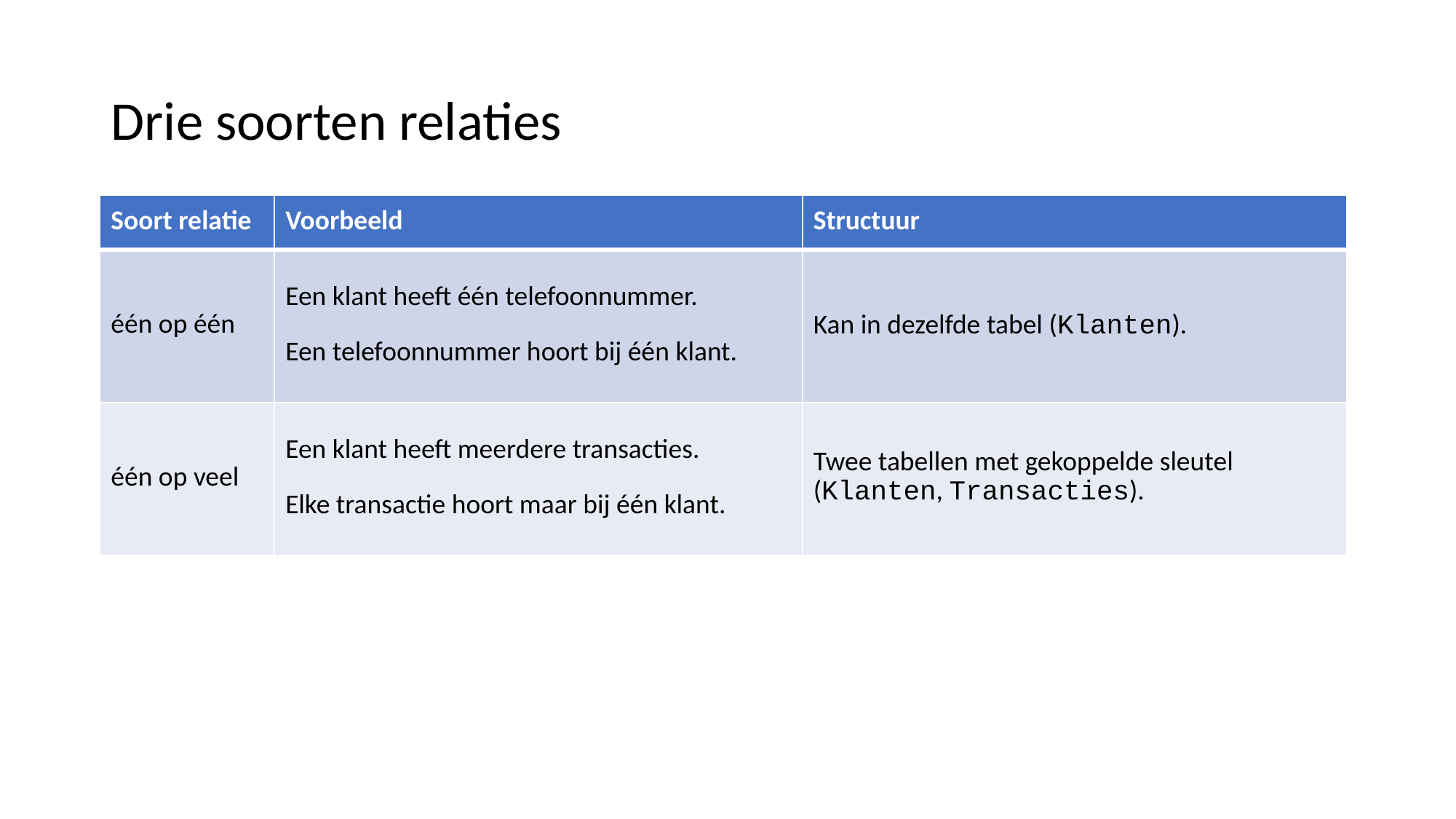

# Drie soorten relaties
| Soort relatie | Voorbeeld | Structuur |
| --- | --- | --- |
| één op één | Een klant heeft één telefoonnummer. Een telefoonnummer hoort bij één klant. | Kan in dezelfde tabel (Klanten). |
| één op veel | Een klant heeft meerdere transacties. Elke transactie hoort maar bij één klant. | Twee tabellen met gekoppelde sleutel (Klanten, Transacties). |